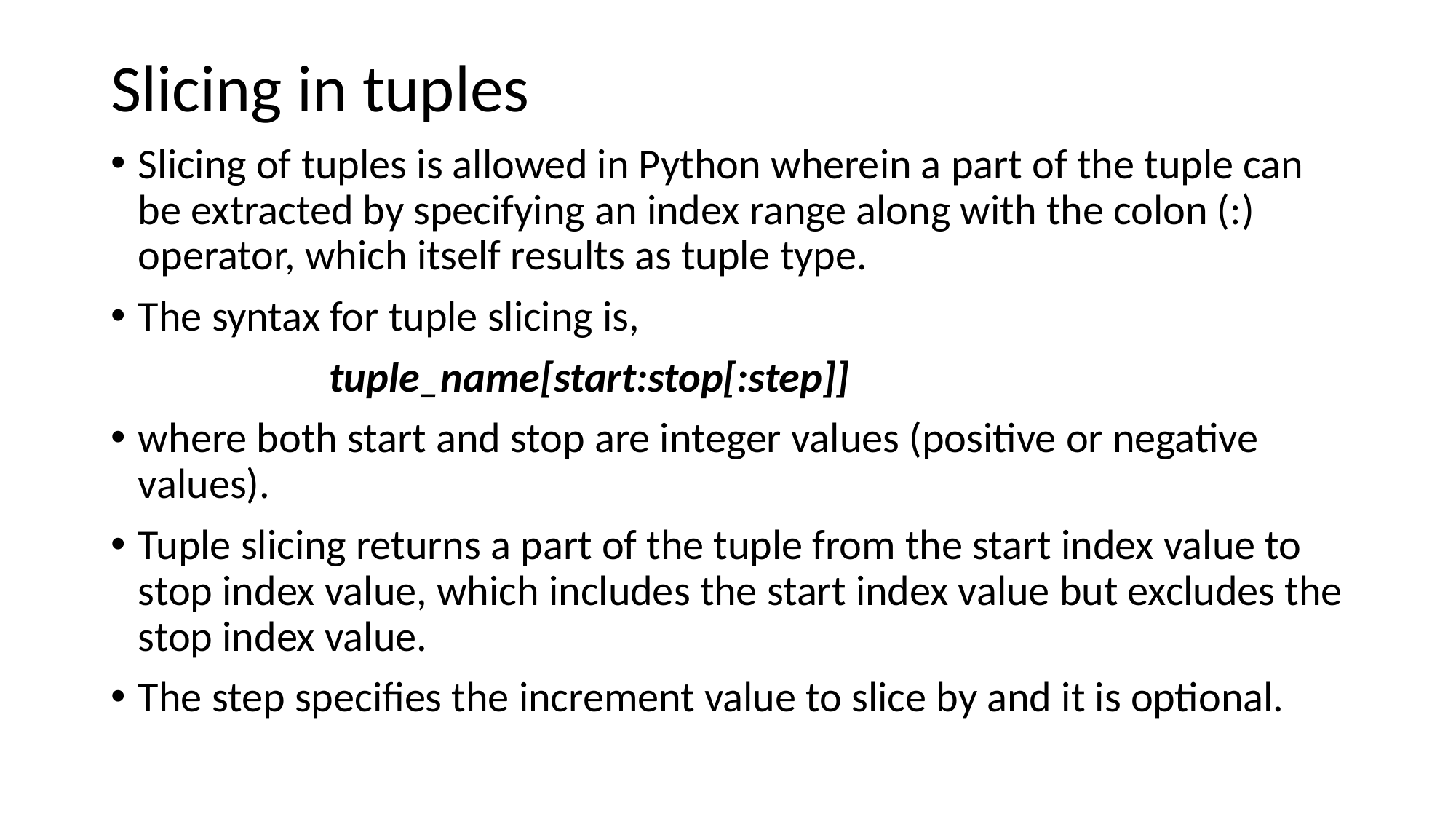

# Slicing in tuples
Slicing of tuples is allowed in Python wherein a part of the tuple can be extracted by specifying an index range along with the colon (:) operator, which itself results as tuple type.
The syntax for tuple slicing is,
		tuple_name[start:stop[:step]]
where both start and stop are integer values (positive or negative values).
Tuple slicing returns a part of the tuple from the start index value to stop index value, which includes the start index value but excludes the stop index value.
The step specifies the increment value to slice by and it is optional.